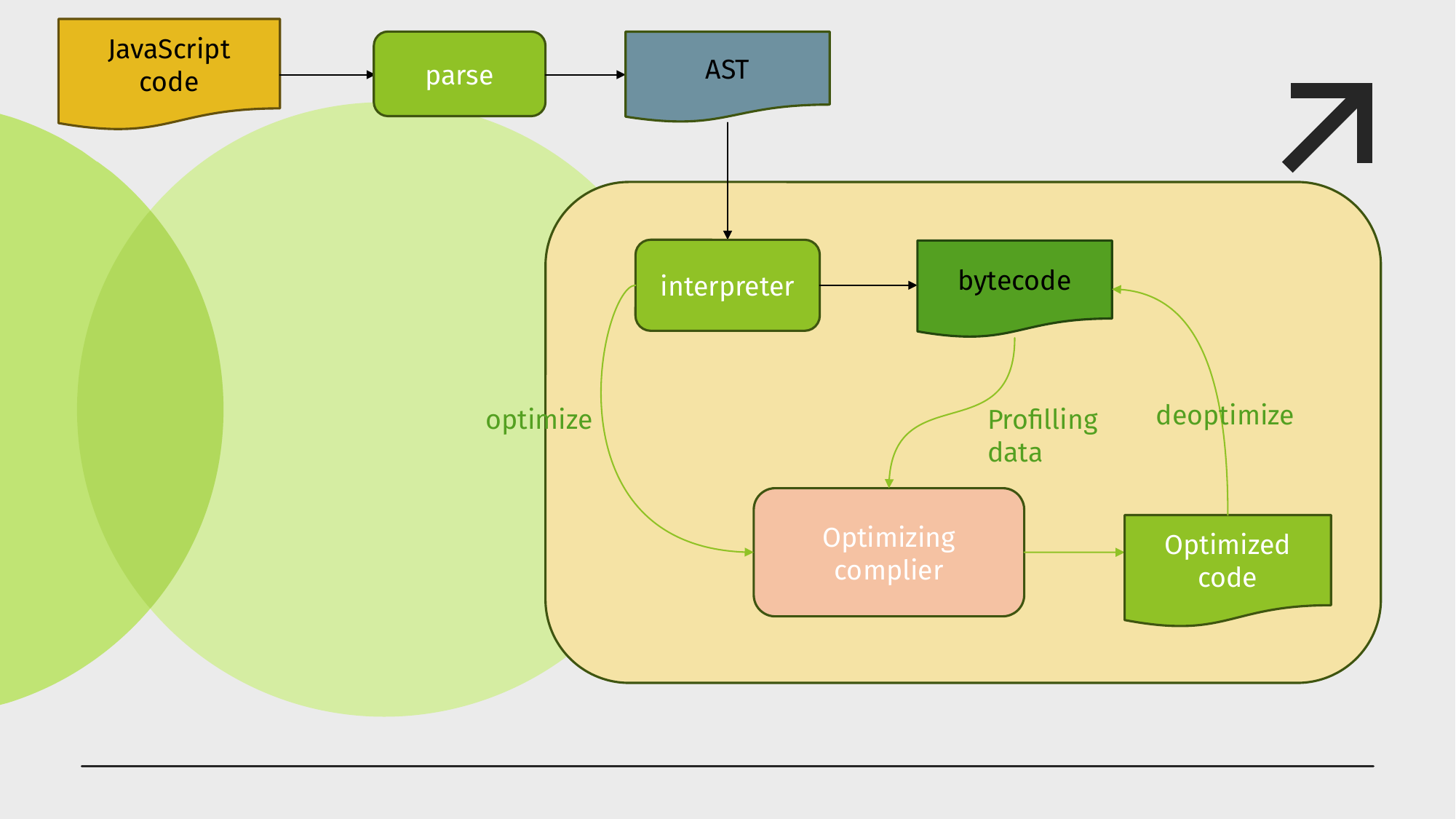

JavaScript
code
parse
AST

interpreter
bytecode
deoptimize
optimize
Profilling data
Optimizing
complier
Optimized
code